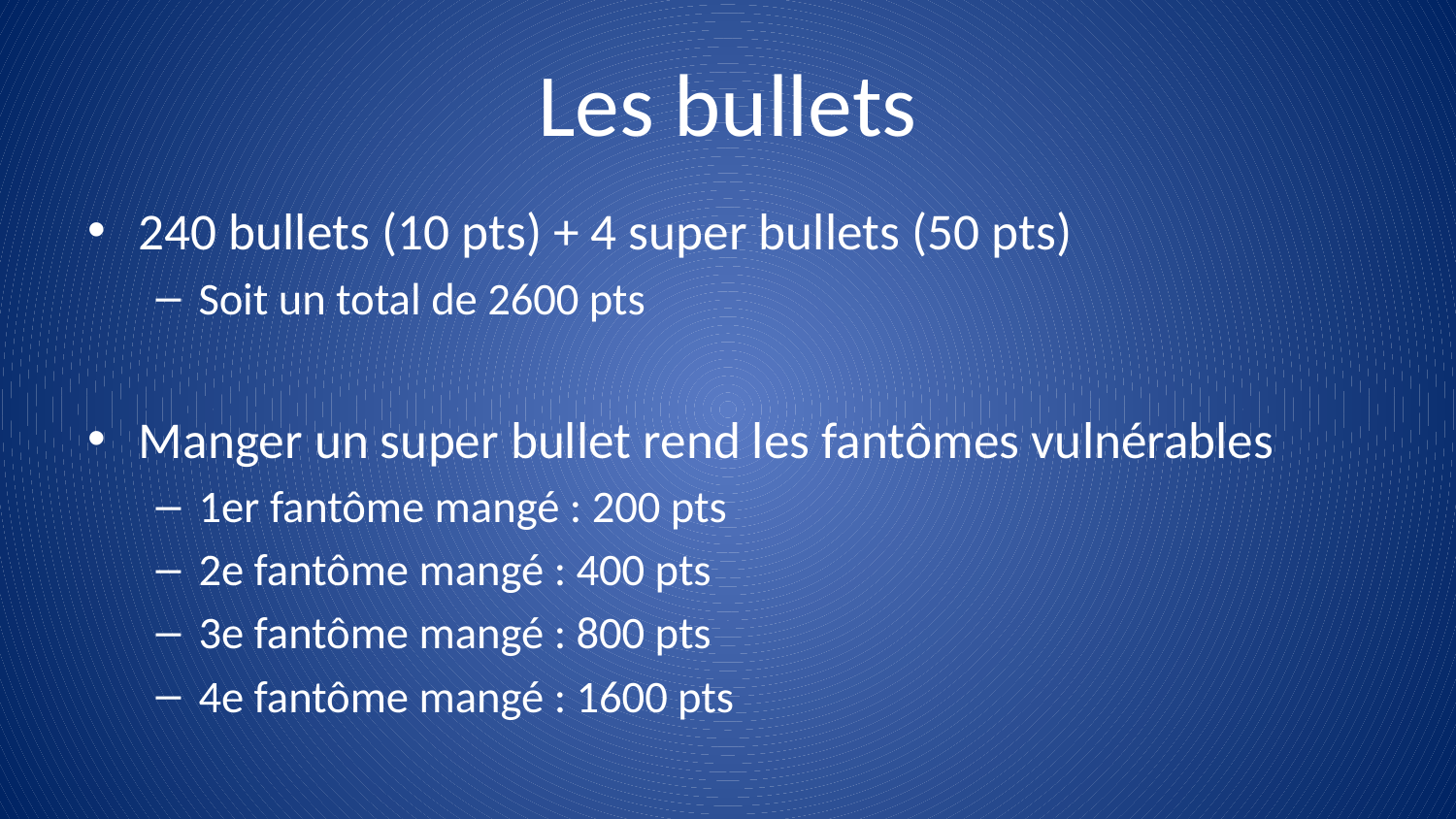

# Les bullets
240 bullets (10 pts) + 4 super bullets (50 pts)
Soit un total de 2600 pts

Manger un super bullet rend les fantômes vulnérables
1er fantôme mangé : 200 pts
2e fantôme mangé : 400 pts
3e fantôme mangé : 800 pts
4e fantôme mangé : 1600 pts